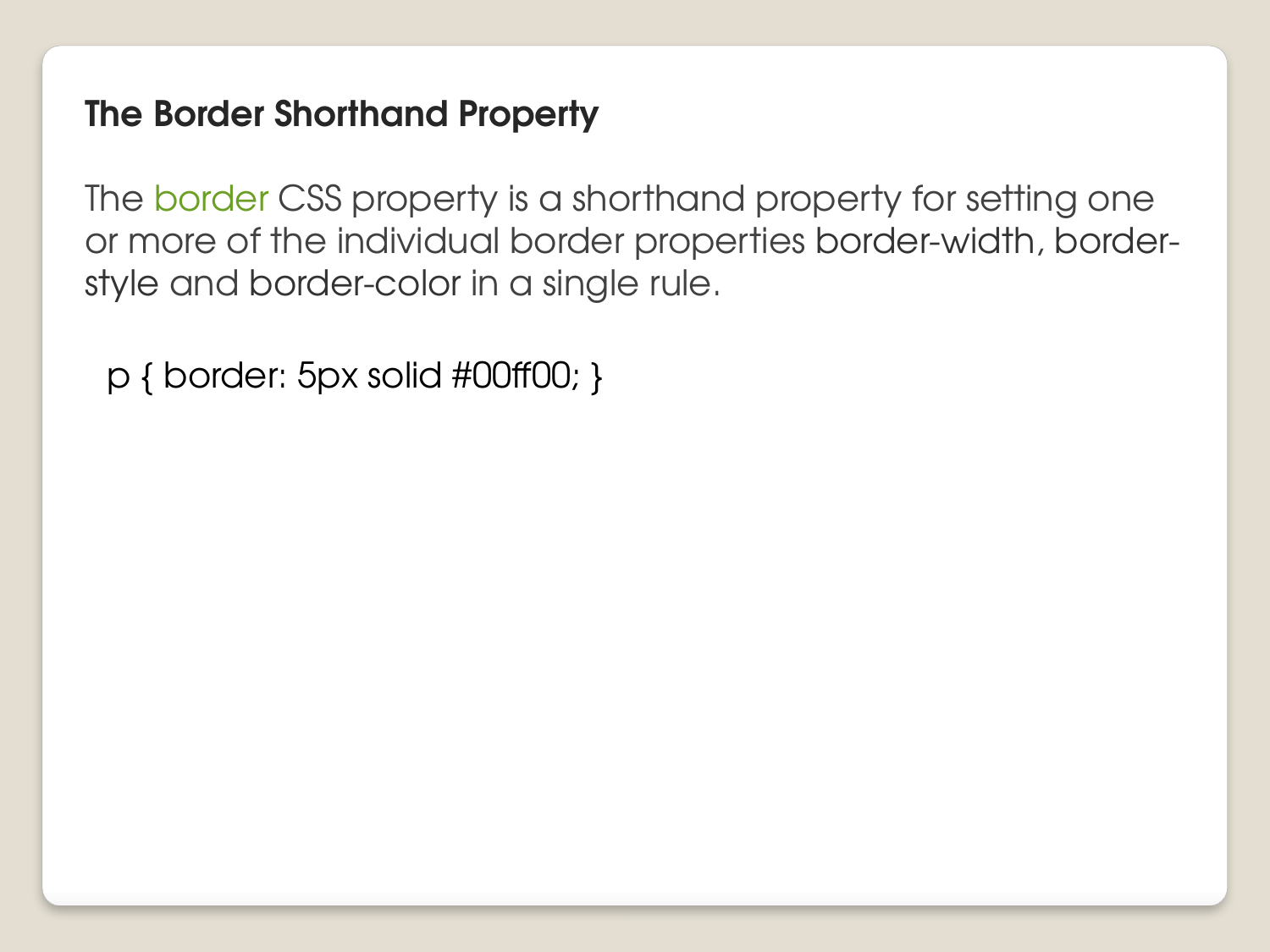

The Border Shorthand Property

The border CSS property is a shorthand property for setting one or more of the individual border properties border-width, border-style and border-color in a single rule.
p { border: 5px solid #00ff00; }